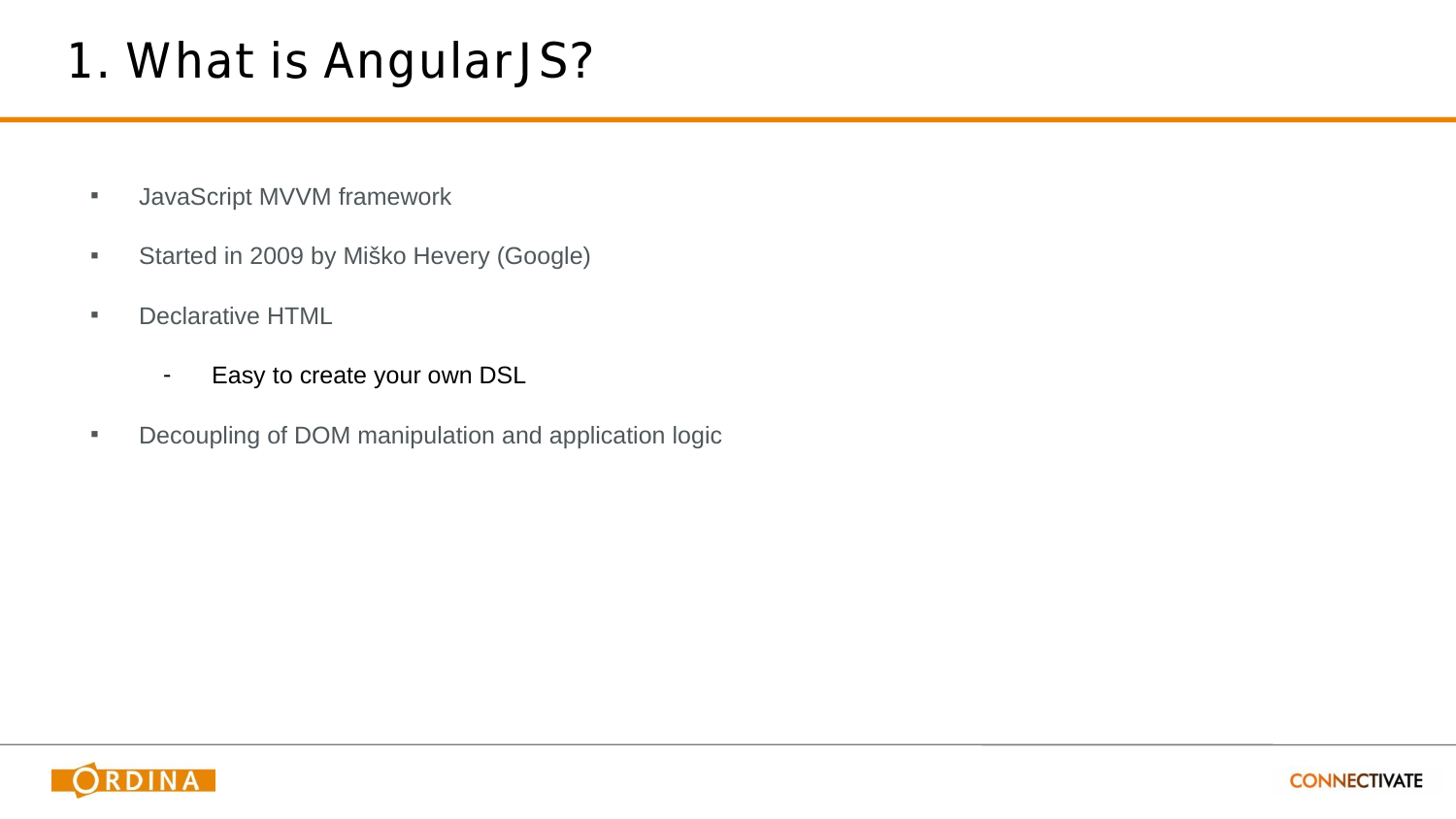

# 1. What is AngularJS?
JavaScript MVVM framework
Started in 2009 by Miško Hevery (Google)
Declarative HTML
Easy to create your own DSL
Decoupling of DOM manipulation and application logic